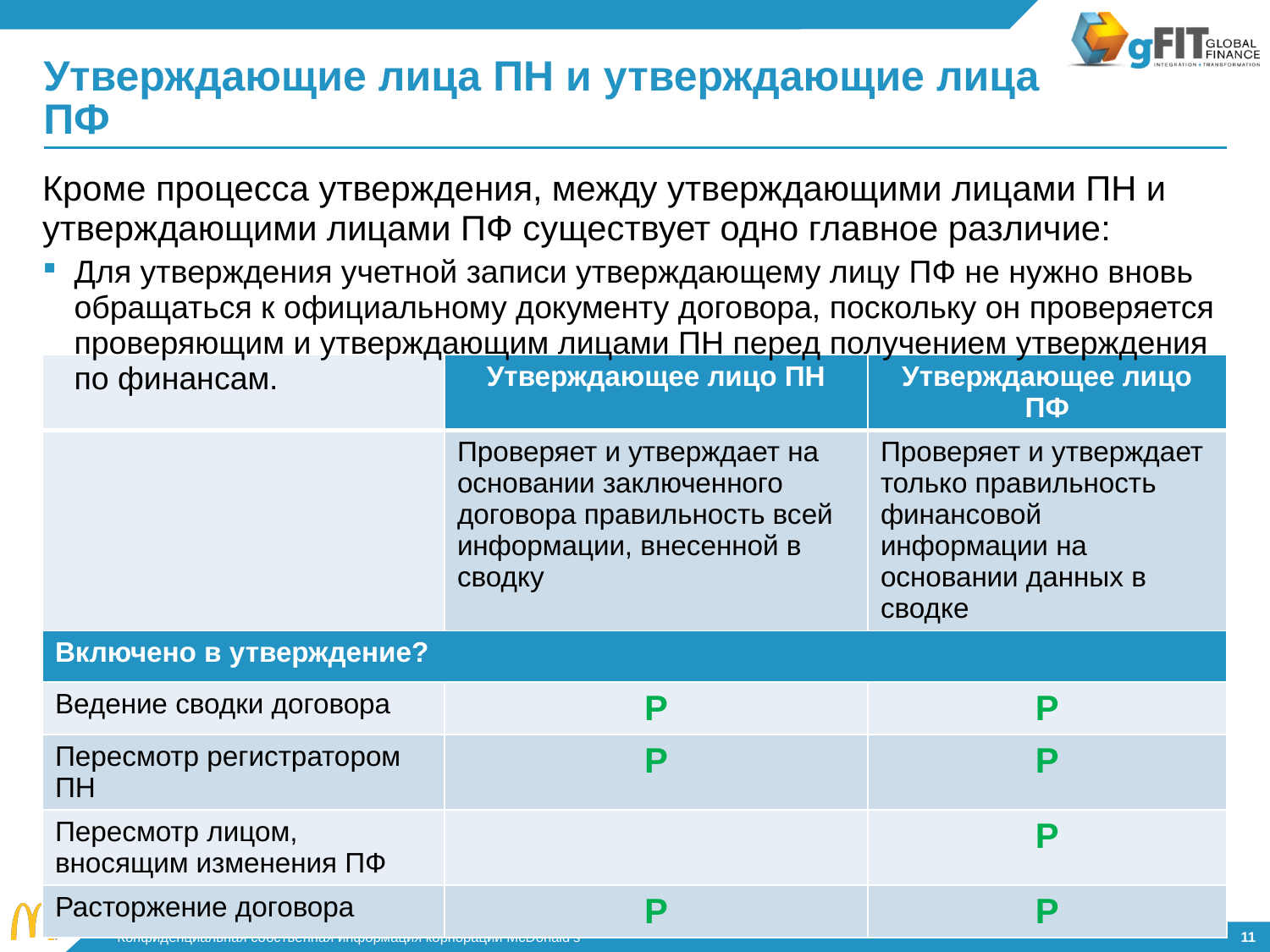

# Утверждающие лица ПН и утверждающие лица ПФ
Кроме процесса утверждения, между утверждающими лицами ПН и утверждающими лицами ПФ существует одно главное различие:
Для утверждения учетной записи утверждающему лицу ПФ не нужно вновь обращаться к официальному документу договора, поскольку он проверяется проверяющим и утверждающим лицами ПН перед получением утверждения по финансам.

|  | Утверждающее лицо ПН | Утверждающее лицо ПФ |
| --- | --- | --- |
|  | Проверяет и утверждает на основании заключенного договора правильность всей информации, внесенной в сводку | Проверяет и утверждает только правильность финансовой информации на основании данных в сводке |
| Включено в утверждение? |  |  |
| Ведение сводки договора | P | P |
| Пересмотр регистратором ПН | P | P |
| Пересмотр лицом, вносящим изменения ПФ |  | P |
| Расторжение договора | P | P |